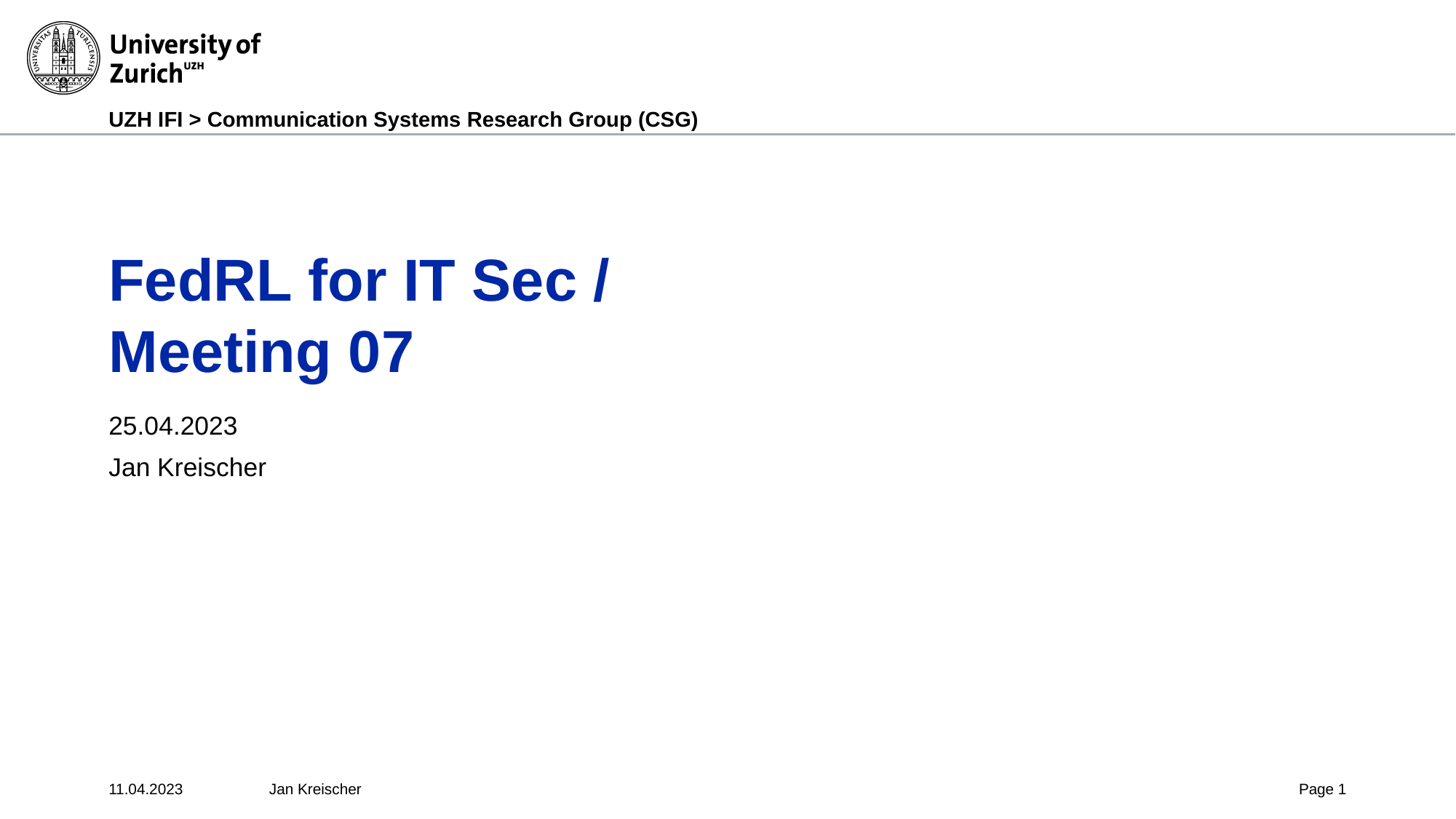

# FedRL for IT Sec /
Meeting 07
25.04.2023
Jan Kreischer
11.04.2023
Jan Kreischer
Page 1